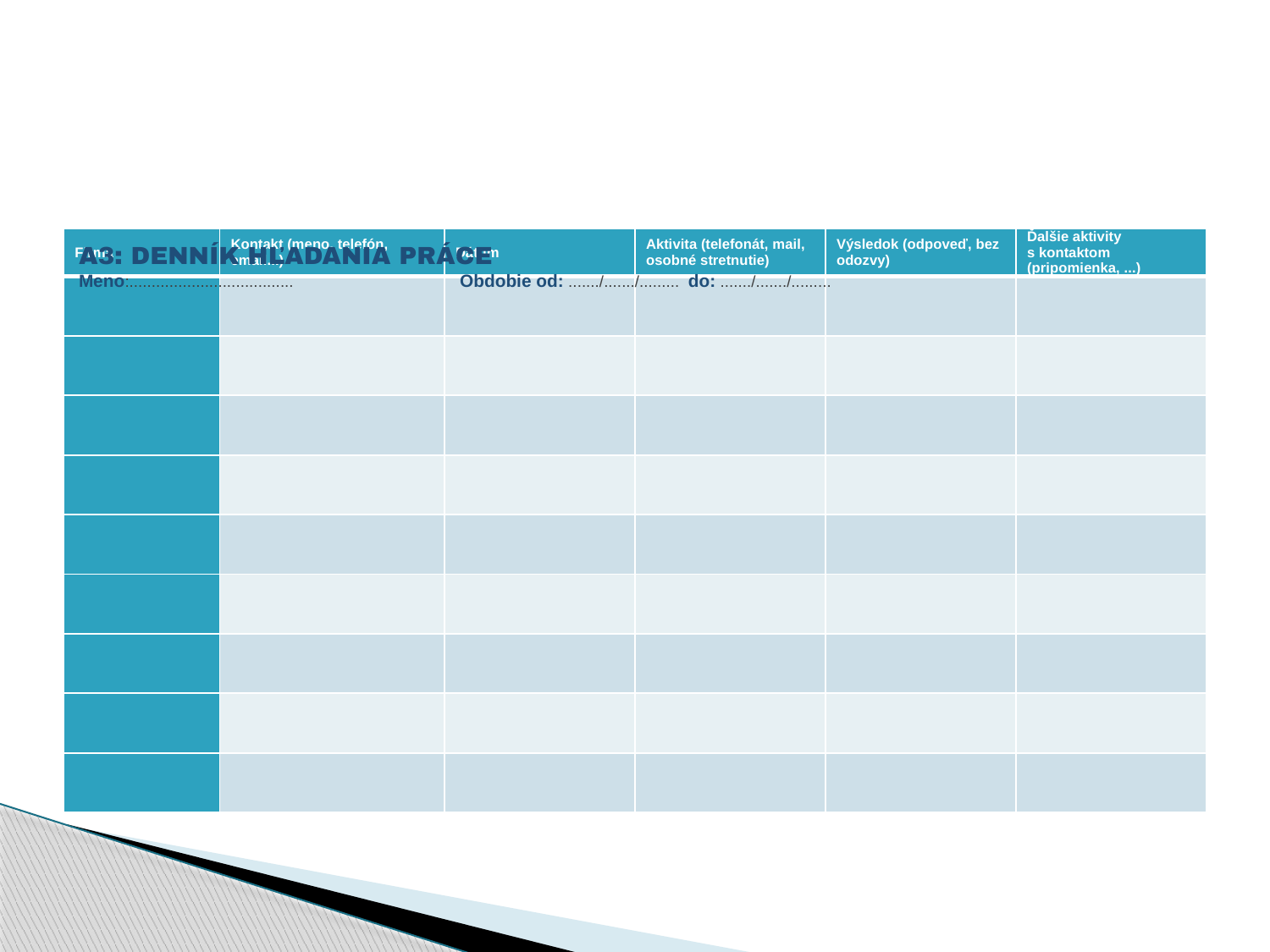

A3: DENNÍK HĽADANIA PRÁCE
Meno:.....................................		Obdobie od: ......./......./.........  do: ......./......./.........
| Firma | Kontakt (meno, telefón, email...) | Dátum | Aktivita (telefonát, mail, osobné stretnutie) | Výsledok (odpoveď, bez odozvy) | Ďalšie aktivity s kontaktom (pripomienka, ...) |
| --- | --- | --- | --- | --- | --- |
|  |  |  |  |  |  |
|  |  |  |  |  |  |
|  |  |  |  |  |  |
|  |  |  |  |  |  |
|  |  |  |  |  |  |
|  |  |  |  |  |  |
|  |  |  |  |  |  |
|  |  |  |  |  |  |
|  |  |  |  |  |  |